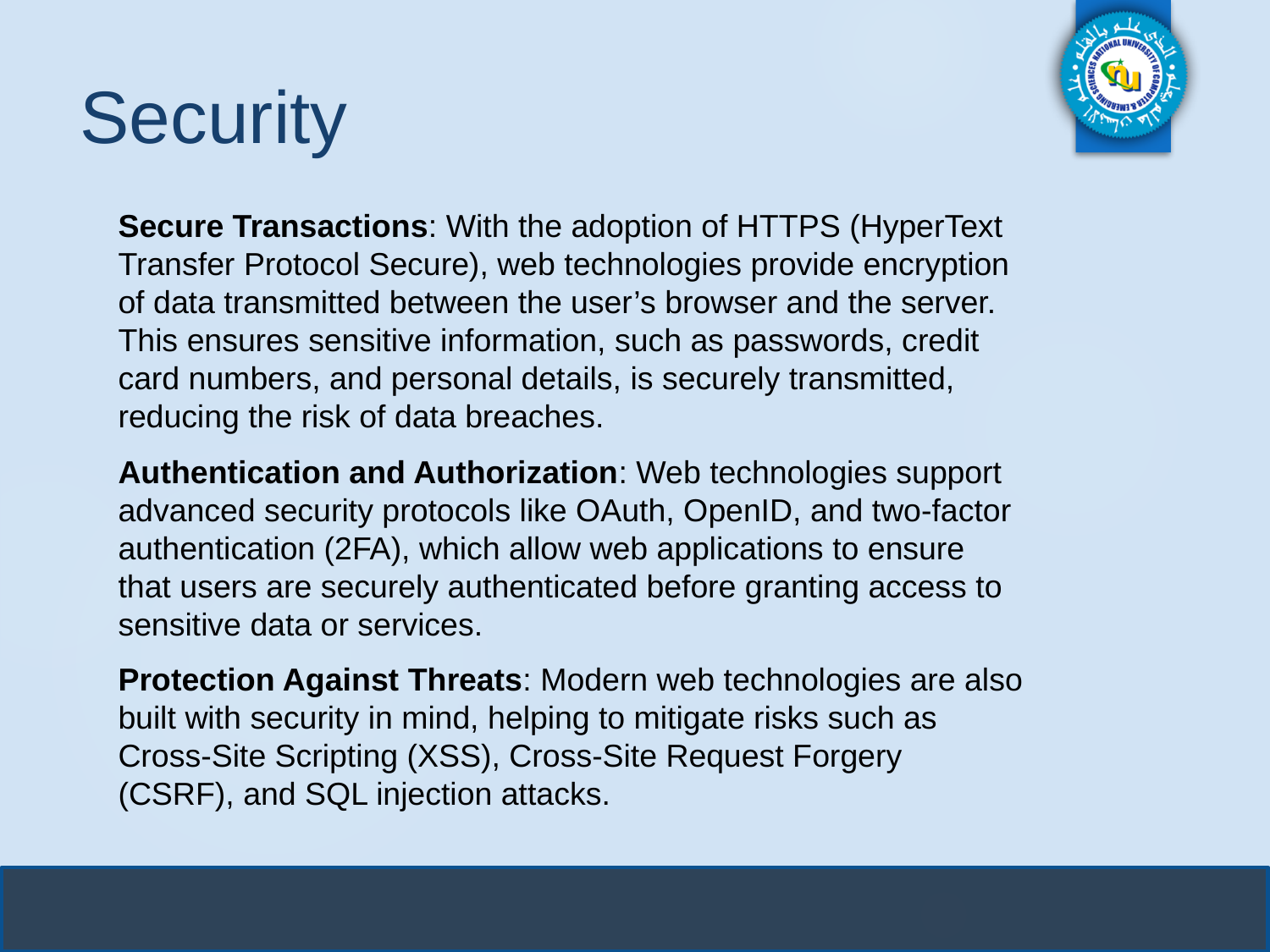

# Security
Secure Transactions: With the adoption of HTTPS (HyperText Transfer Protocol Secure), web technologies provide encryption of data transmitted between the user’s browser and the server. This ensures sensitive information, such as passwords, credit card numbers, and personal details, is securely transmitted, reducing the risk of data breaches.
Authentication and Authorization: Web technologies support advanced security protocols like OAuth, OpenID, and two-factor authentication (2FA), which allow web applications to ensure that users are securely authenticated before granting access to sensitive data or services.
Protection Against Threats: Modern web technologies are also built with security in mind, helping to mitigate risks such as Cross-Site Scripting (XSS), Cross-Site Request Forgery (CSRF), and SQL injection attacks.